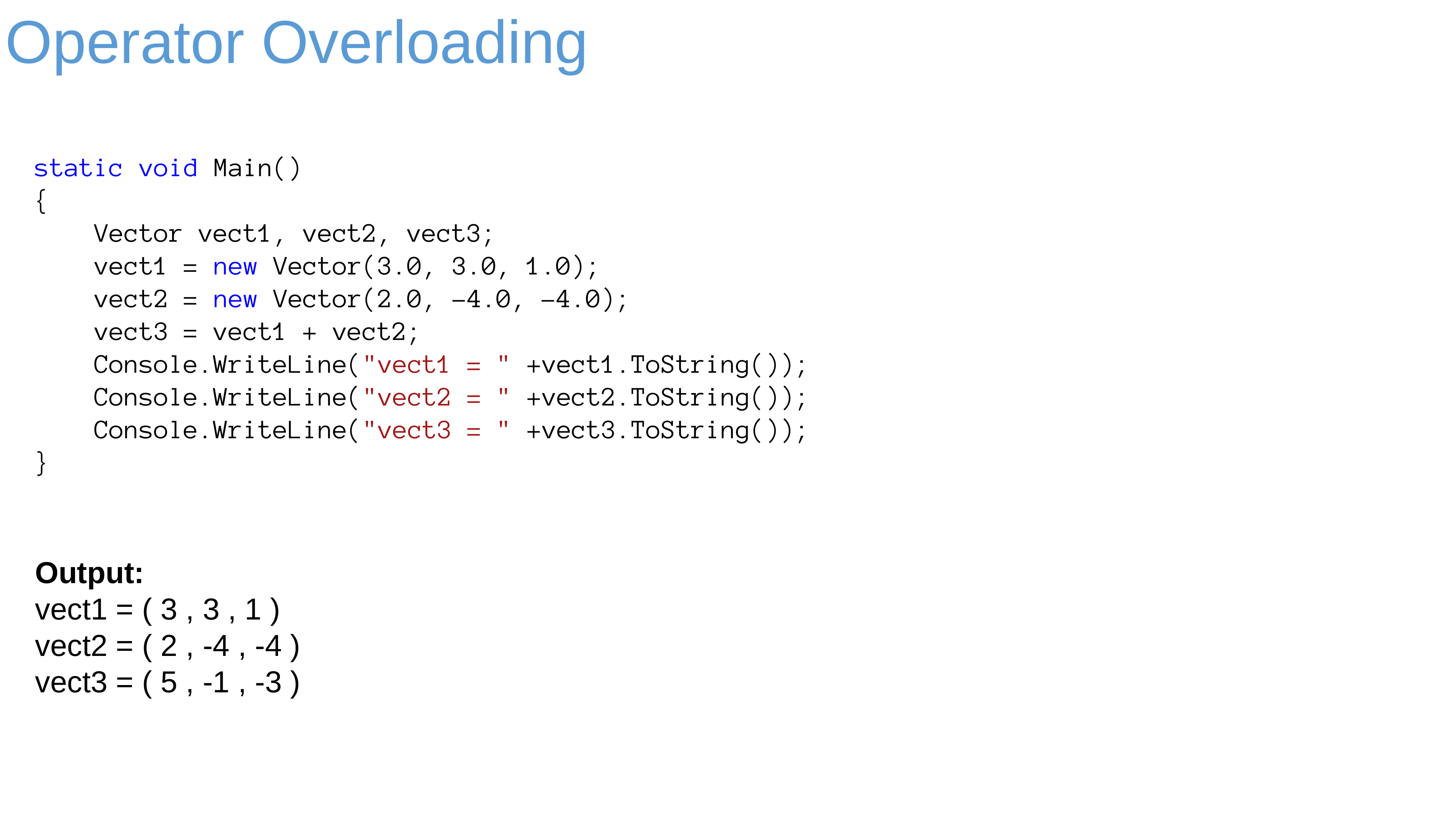

Operator Overloading
static void Main()
{
    Vector vect1, vect2, vect3;
    vect1 = new Vector(3.0, 3.0, 1.0);
    vect2 = new Vector(2.0, -4.0, -4.0);
    vect3 = vect1 + vect2;
    Console.WriteLine("vect1 = " +vect1.ToString());
    Console.WriteLine("vect2 = " +vect2.ToString());
    Console.WriteLine("vect3 = " +vect3.ToString());
}
Output:
vect1 = ( 3 , 3 , 1 )
vect2 = ( 2 , -4 , -4 )
vect3 = ( 5 , -1 , -3 )